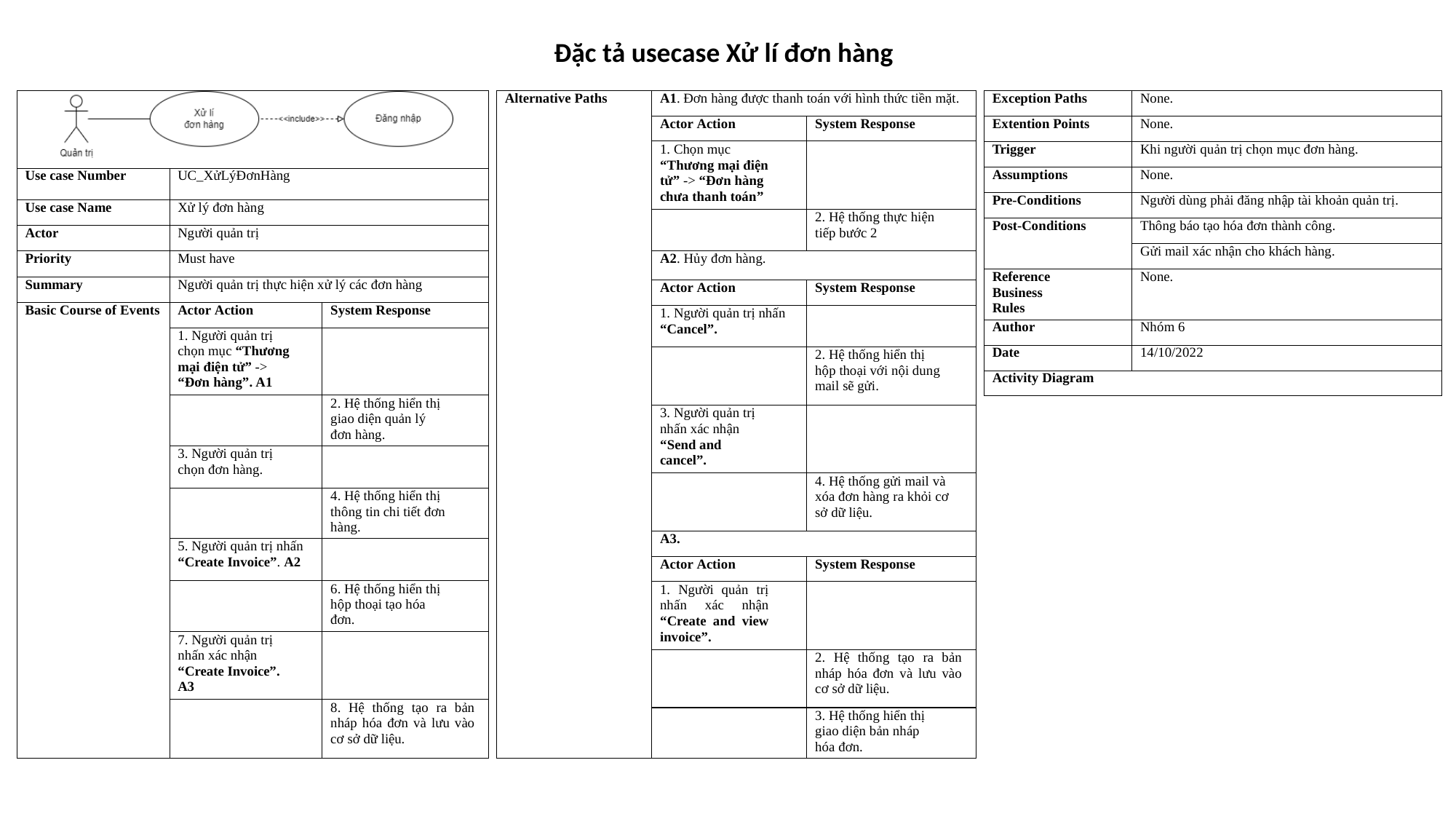

Đặc tả usecase Xử lí đơn hàng
|  |  |  |
| --- | --- | --- |
| Use case Number | UC\_XửLýĐơnHàng |  |
| Use case Name | Xử lý đơn hàng |  |
| Actor | Người quản trị |  |
| Priority | Must have |  |
| Summary | Người quản trị thực hiện xử lý các đơn hàng |  |
| Basic Course of Events | Actor Action | System Response |
|  | 1. Người quản trị chọn mục “Thương mại điện tử” -> “Đơn hàng”. A1 |  |
|  |  | 2. Hệ thống hiển thị giao diện quản lý đơn hàng. |
|  | 3. Người quản trị chọn đơn hàng. |  |
|  |  | 4. Hệ thống hiển thị thông tin chi tiết đơn hàng. |
|  | 5. Người quản trị nhấn “Create Invoice”. A2 |  |
|  |  | 6. Hệ thống hiển thị hộp thoại tạo hóa đơn. |
|  | 7. Người quản trị nhấn xác nhận “Create Invoice”. A3 |  |
|  |  | 8. Hệ thống tạo ra bản nháp hóa đơn và lưu vào cơ sở dữ liệu. |
| Alternative Paths | A1. Đơn hàng được thanh toán với hình thức tiền mặt. |  |
| --- | --- | --- |
|  | Actor Action | System Response |
|  | 1. Chọn mục “Thương mại điện tử” -> “Đơn hàng chưa thanh toán” |  |
|  |  | 2. Hệ thống thực hiện tiếp bước 2 |
|  | A2. Hủy đơn hàng. |  |
|  | Actor Action | System Response |
|  | 1. Người quản trị nhấn “Cancel”. |  |
|  |  | 2. Hệ thống hiển thị hộp thoại với nội dung mail sẽ gửi. |
|  | 3. Người quản trị nhấn xác nhận “Send and cancel”. |  |
|  |  | 4. Hệ thống gửi mail và xóa đơn hàng ra khỏi cơ sở dữ liệu. |
|  | A3. |  |
|  | Actor Action | System Response |
|  | 1. Người quản trị nhấn xác nhận “Create and view invoice”. |  |
|  |  | 2. Hệ thống tạo ra bản nháp hóa đơn và lưu vào cơ sở dữ liệu. |
|  |  | 3. Hệ thống hiển thị giao diện bản nháp hóa đơn. |
| Exception Paths | None. |
| --- | --- |
| Extention Points | None. |
| Trigger | Khi người quản trị chọn mục đơn hàng. |
| Assumptions | None. |
| Pre-Conditions | Người dùng phải đăng nhập tài khoản quản trị. |
| Post-Conditions | Thông báo tạo hóa đơn thành công. |
|  | Gửi mail xác nhận cho khách hàng. |
| Reference Business Rules | None. |
| Author | Nhóm 6 |
| Date | 14/10/2022 |
| Activity Diagram |  |

45